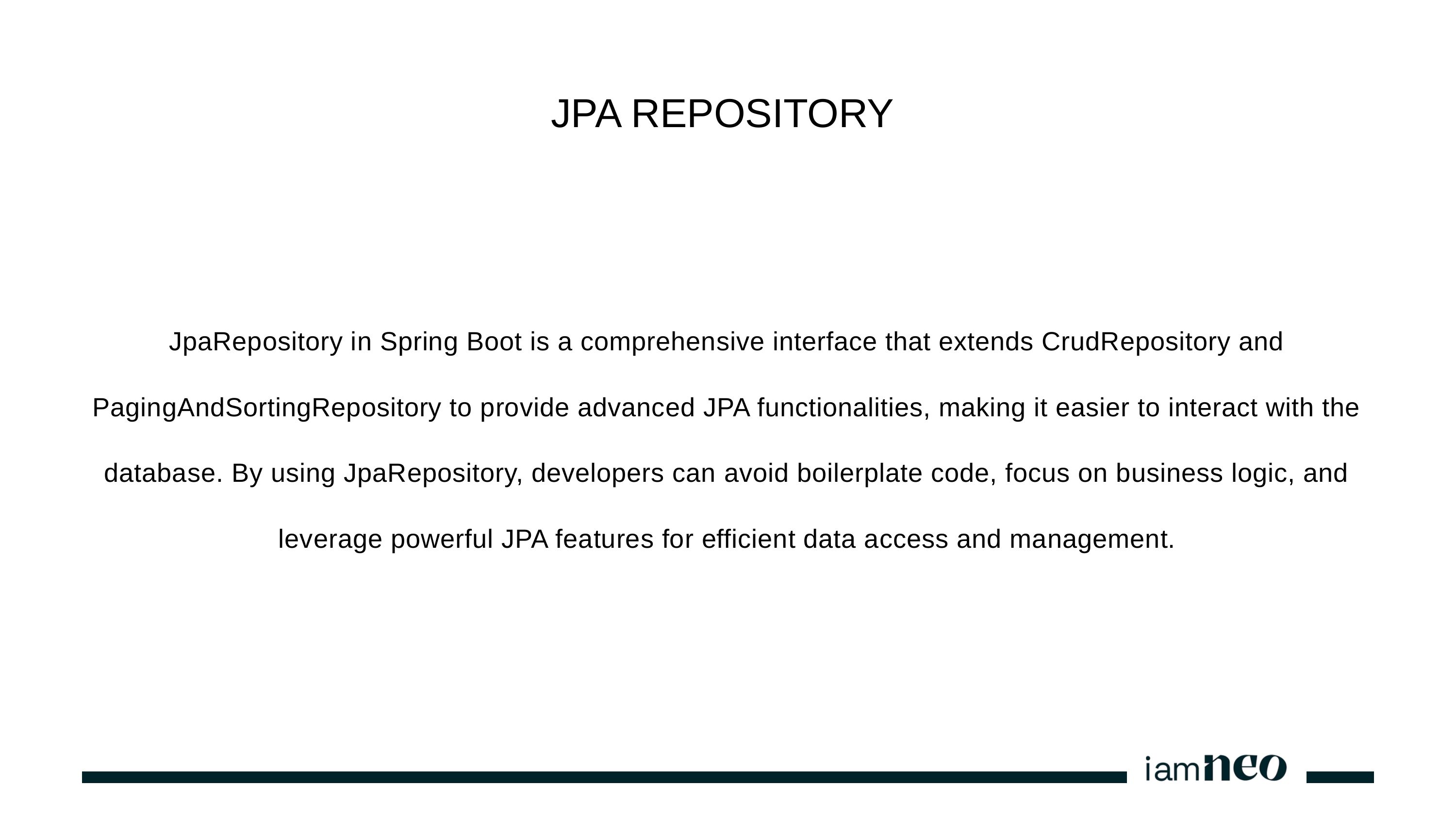

JPA REPOSITORY
JpaRepository in Spring Boot is a comprehensive interface that extends CrudRepository and PagingAndSortingRepository to provide advanced JPA functionalities, making it easier to interact with the database. By using JpaRepository, developers can avoid boilerplate code, focus on business logic, and leverage powerful JPA features for efficient data access and management.